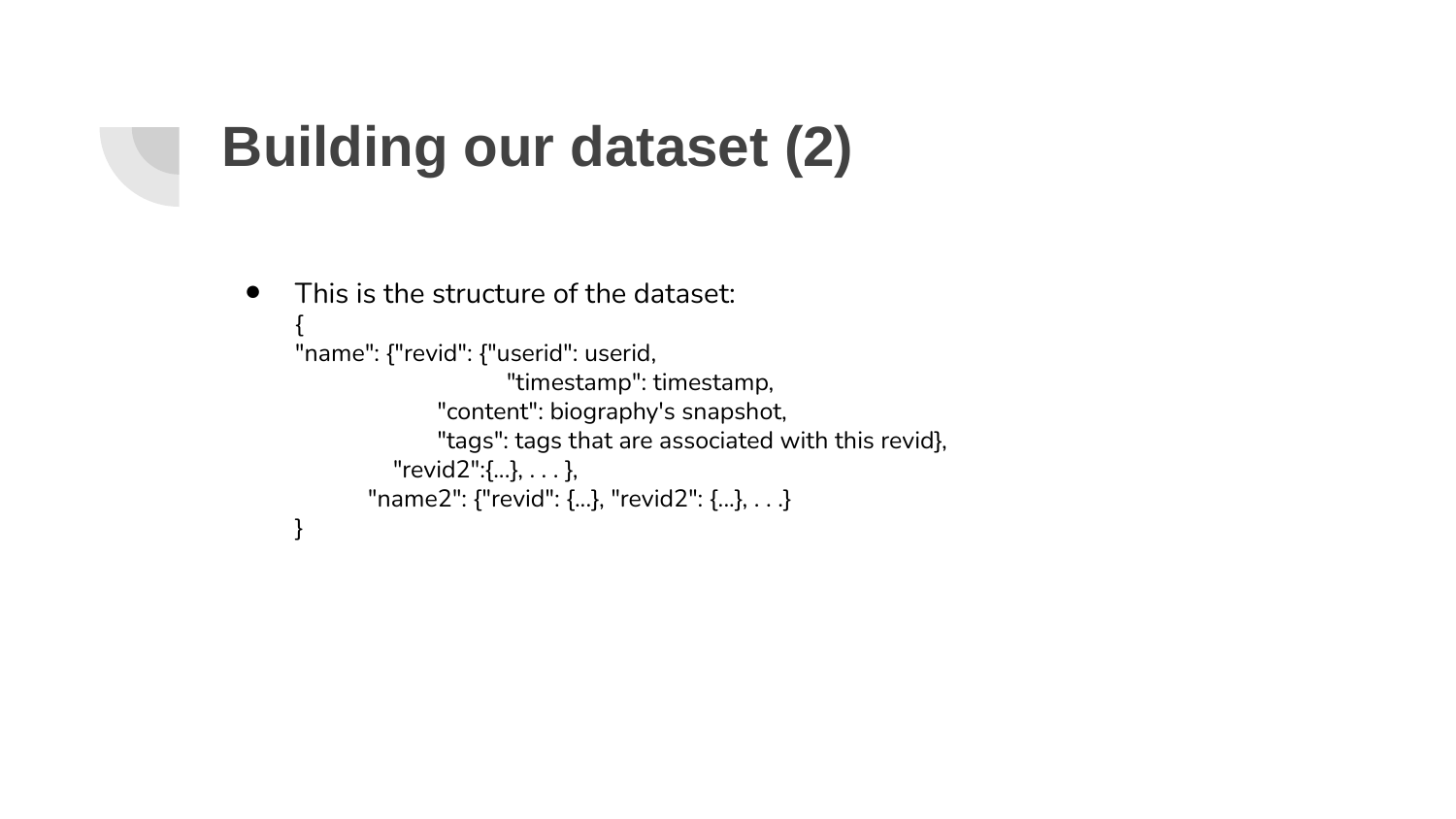

# Building our dataset (2)
This is the structure of the dataset:
{
"name": {"revid": {"userid": userid,
            	                      "timestamp": timestamp,
                       	           "content": biography's snapshot,
                       	           "tags": tags that are associated with this revid},
                 	    "revid2":{...}, . . . },
 	"name2": {"revid": {...}, "revid2": {...}, . . .}
}